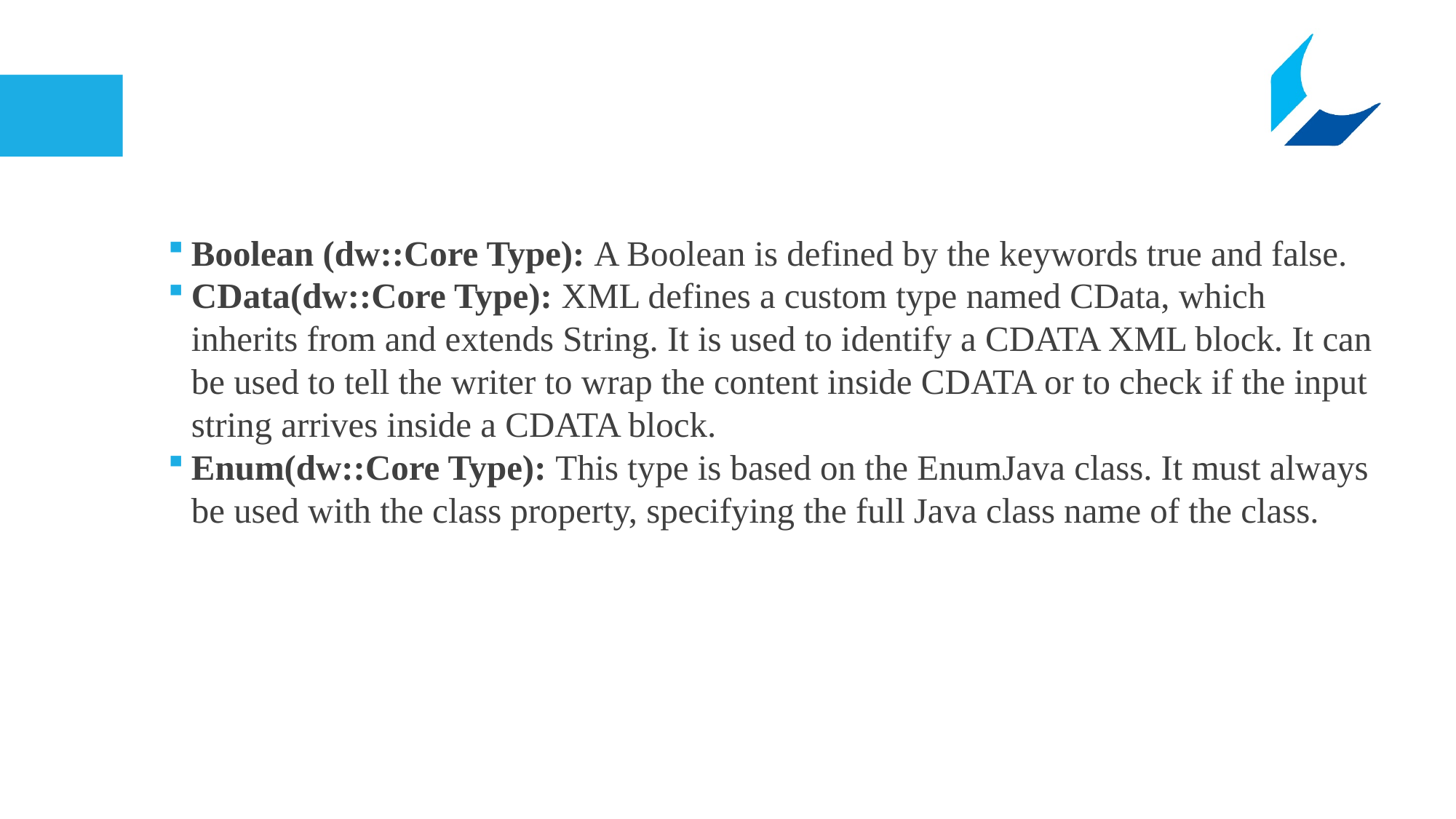

Boolean (dw::Core Type): A Boolean is defined by the keywords true and false.
CData(dw::Core Type): XML defines a custom type named CData, which inherits from and extends String. It is used to identify a CDATA XML block. It can be used to tell the writer to wrap the content inside CDATA or to check if the input string arrives inside a CDATA block.
Enum(dw::Core Type): This type is based on the EnumJava class. It must always be used with the class property, specifying the full Java class name of the class.